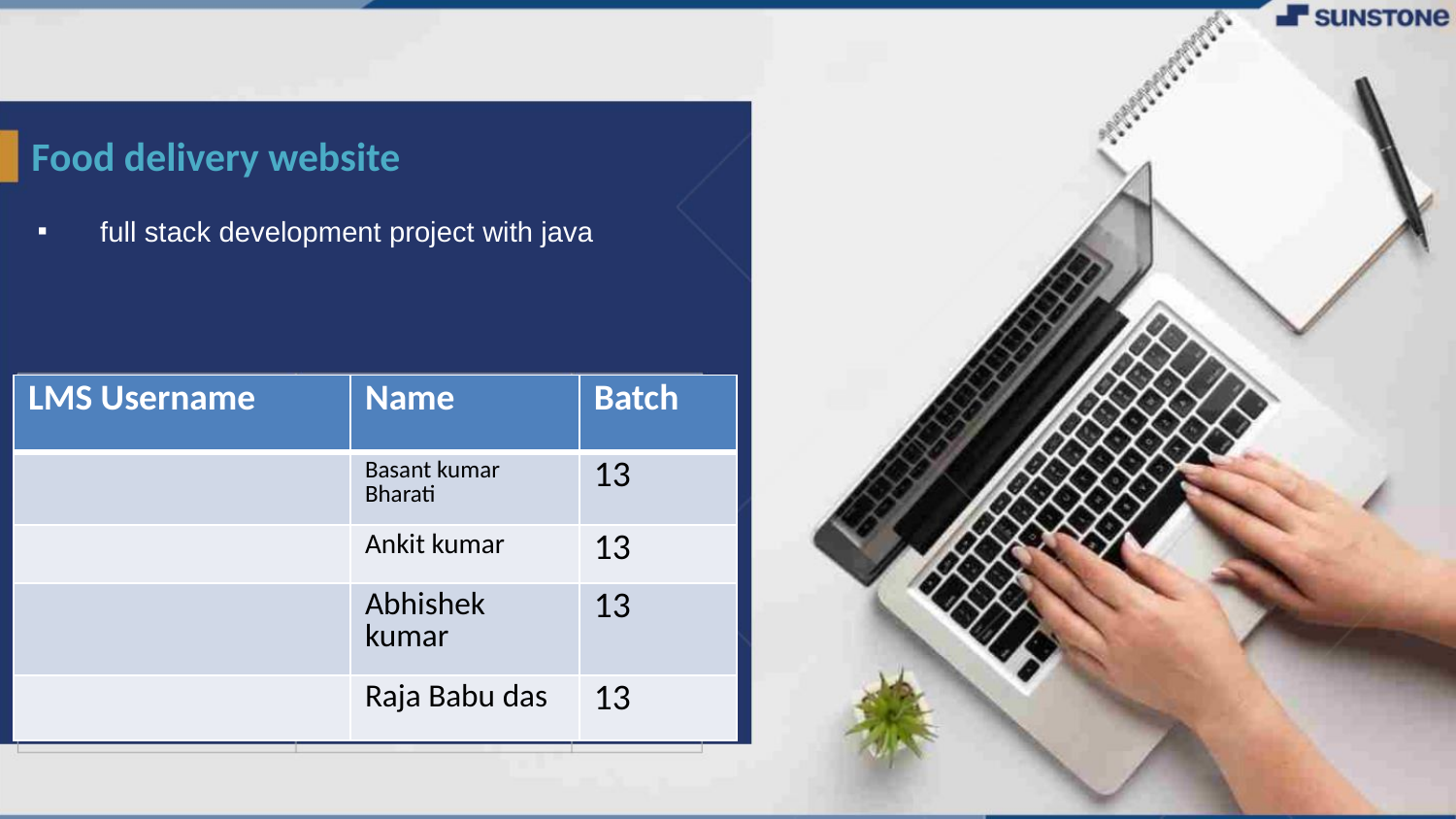

Food delivery website
  full stack development project with java
▪
| LMS Username | Name | Batch |
| --- | --- | --- |
|  | Basant kumar Bharati | 13 |
|  | Ankit kumar | 13 |
|  | Abhishek kumar | 13 |
|  | Raja Babu das | 13 |
LMS Username
Name
Batch